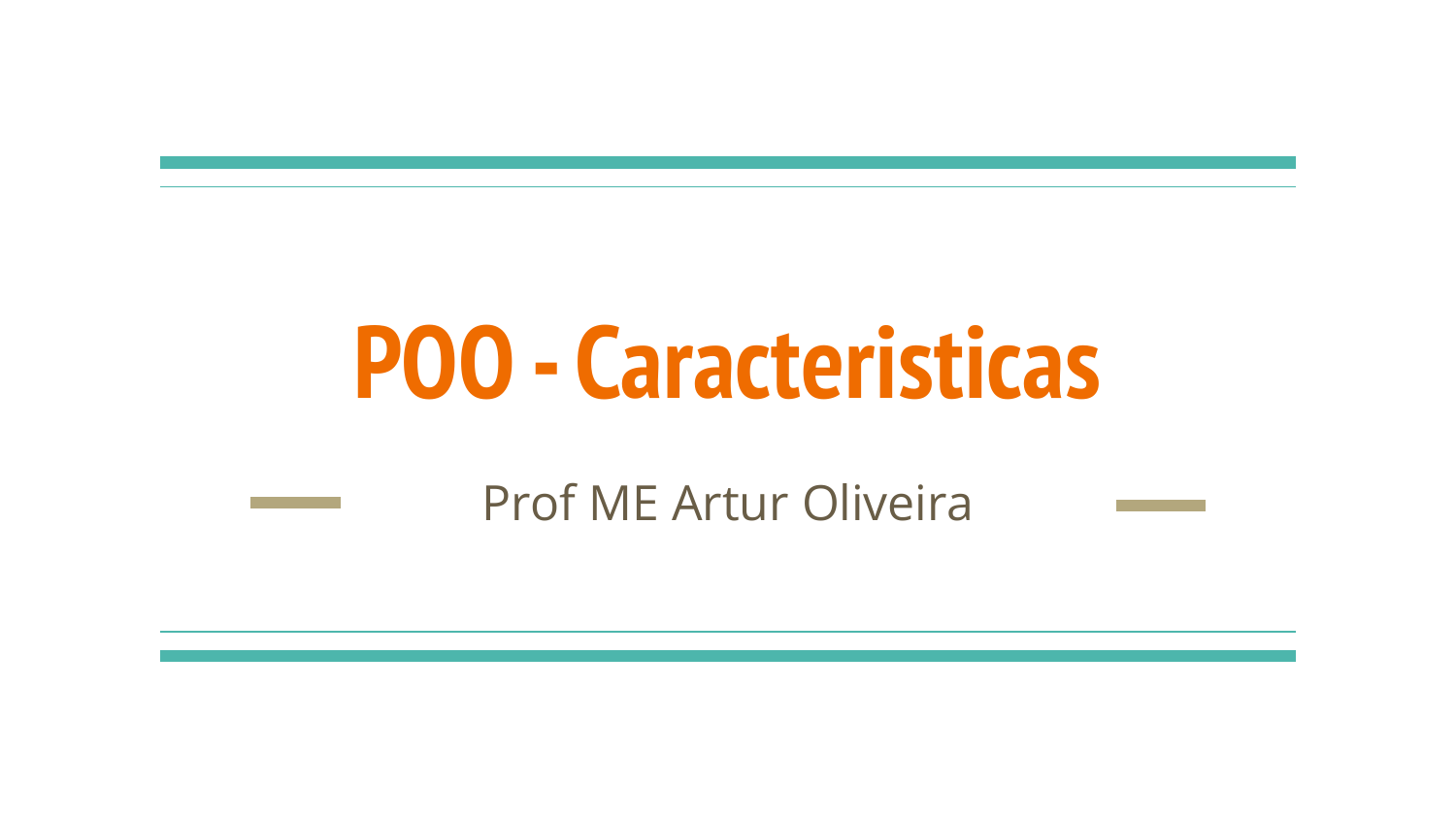

# POO - Caracteristicas
Prof ME Artur Oliveira